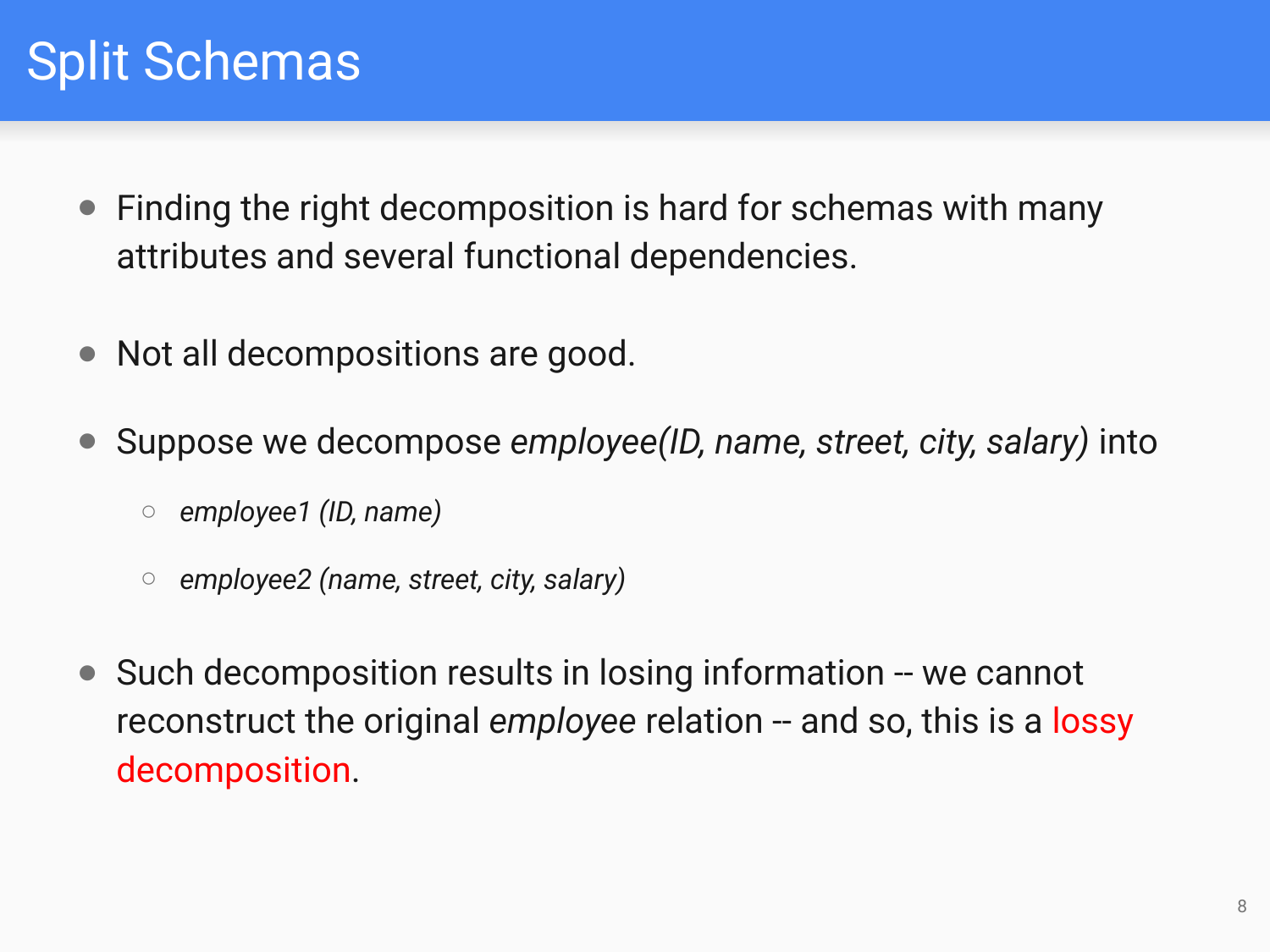

# Split Schemas
Finding the right decomposition is hard for schemas with many attributes and several functional dependencies.

Not all decompositions are good.

Suppose we decompose employee(ID, name, street, city, salary) into
employee1 (ID, name)
employee2 (name, street, city, salary)

Such decomposition results in losing information -- we cannot reconstruct the original employee relation -- and so, this is a lossy decomposition.
8